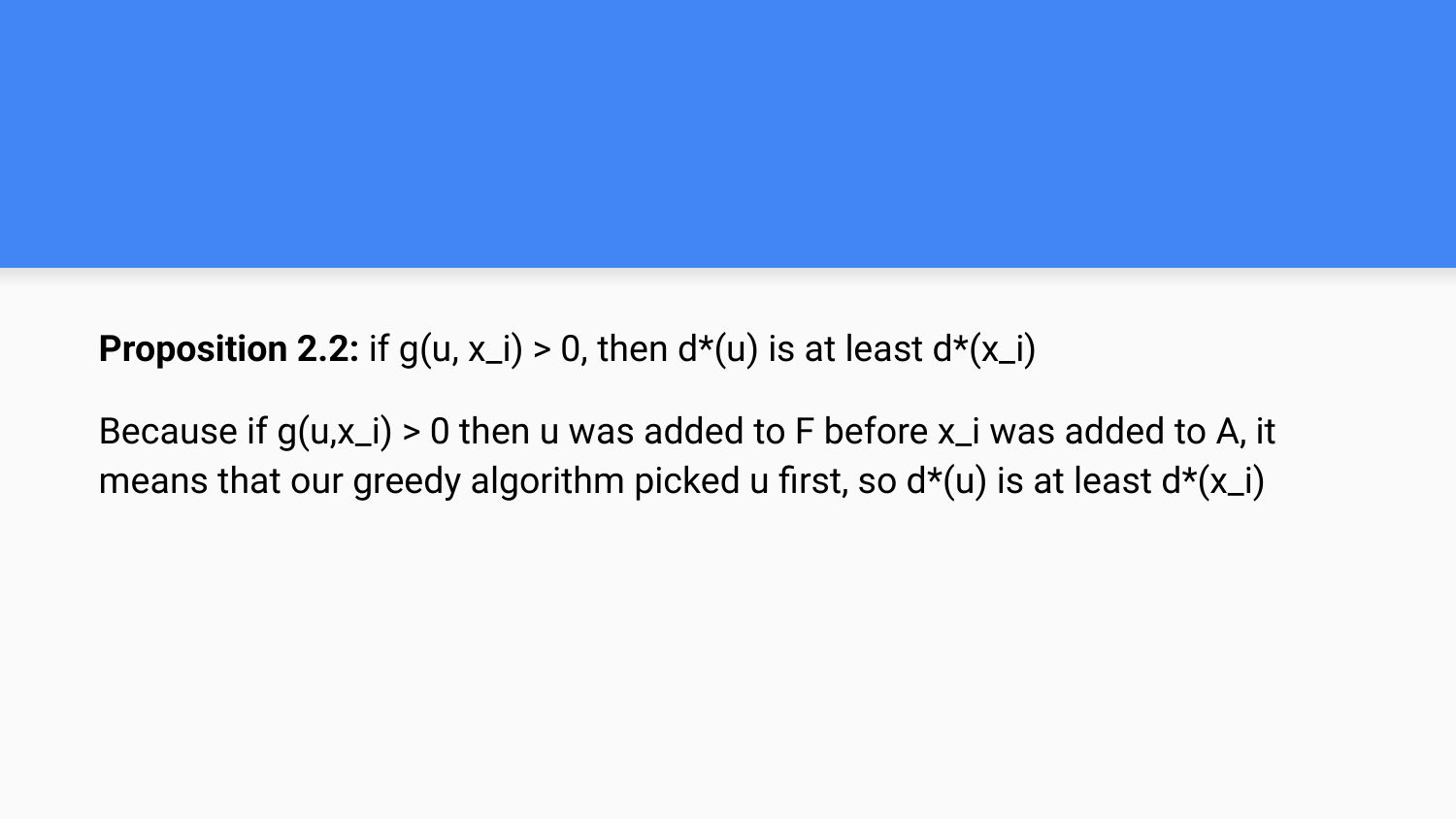

#
Proposition 2.2: if g(u, x_i) > 0, then d*(u) is at least d*(x_i)
Because if g(u,x_i) > 0 then u was added to F before x_i was added to A, it means that our greedy algorithm picked u first, so d*(u) is at least d*(x_i)